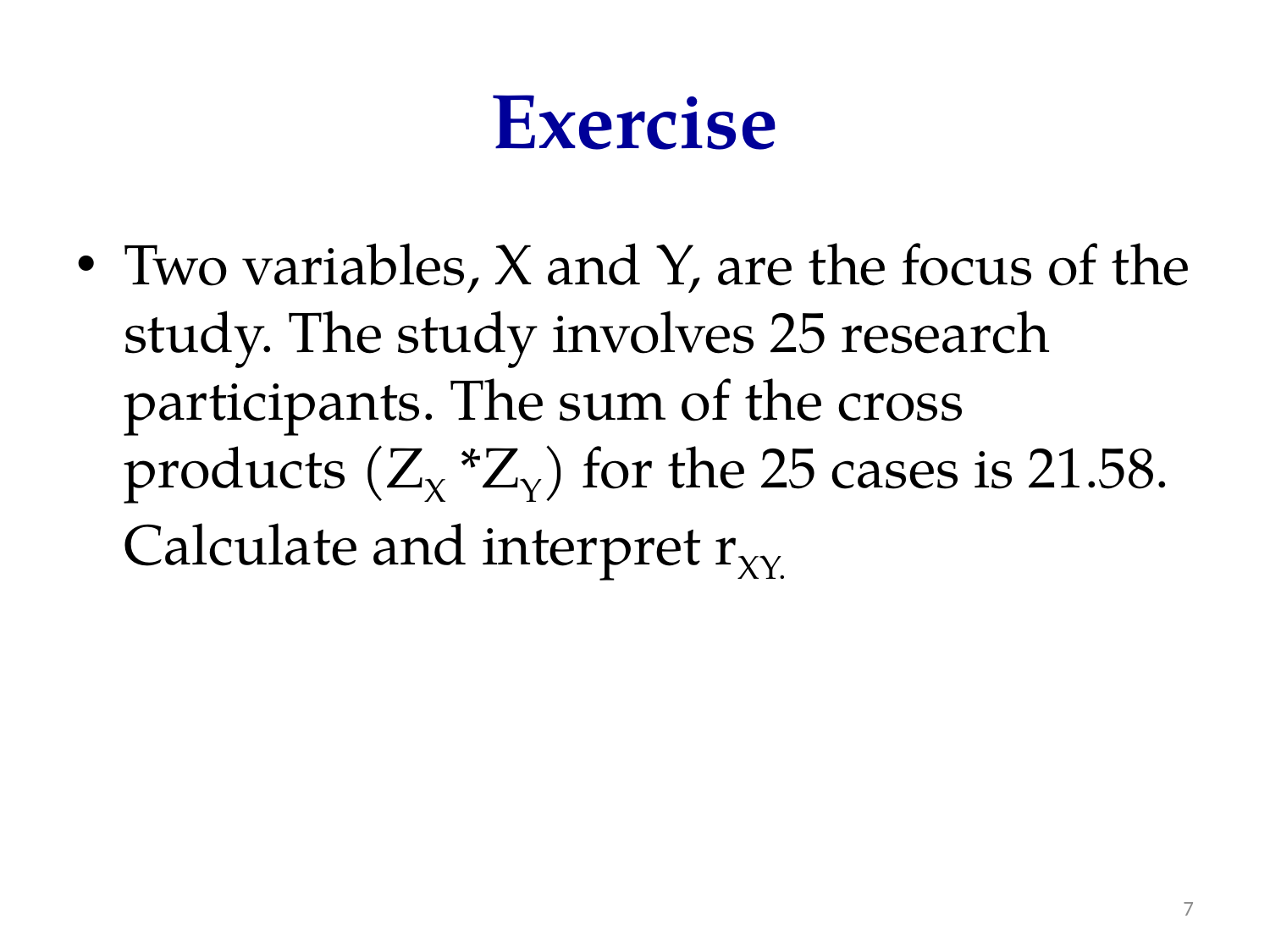

# Exercise
Two variables, X and Y, are the focus of the study. The study involves 25 research participants. The sum of the cross products (ZX *ZY) for the 25 cases is 21.58. Calculate and interpret rXY.

7